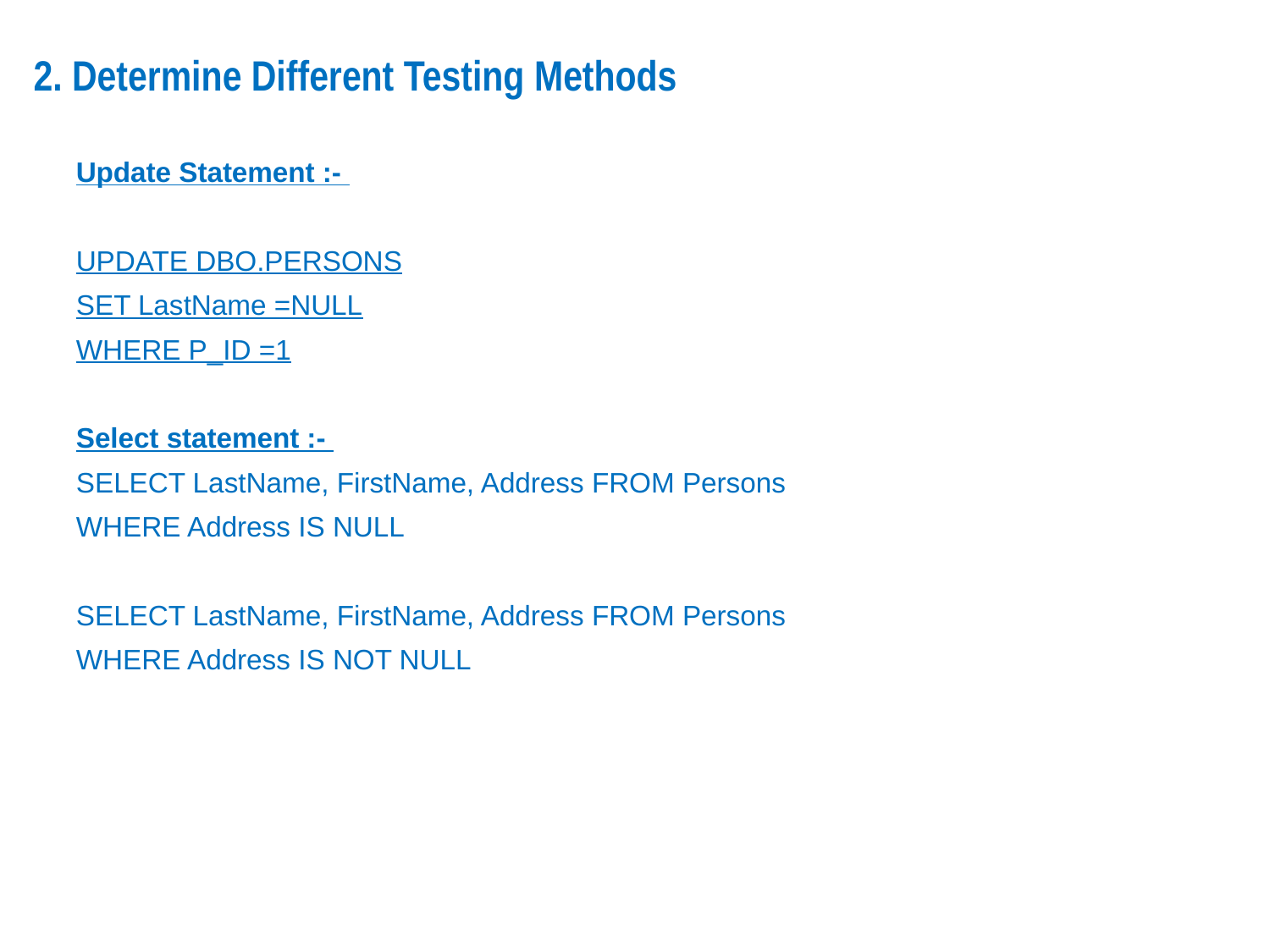

# 2. Determine Different Testing Methods

Update Statement :-

UPDATE DBO.PERSONS
SET LastName =NULL
WHERE P_ID =1

Select statement :-
SELECT LastName, FirstName, Address FROM Persons
WHERE Address IS NULL

SELECT LastName, FirstName, Address FROM Persons
WHERE Address IS NOT NULL